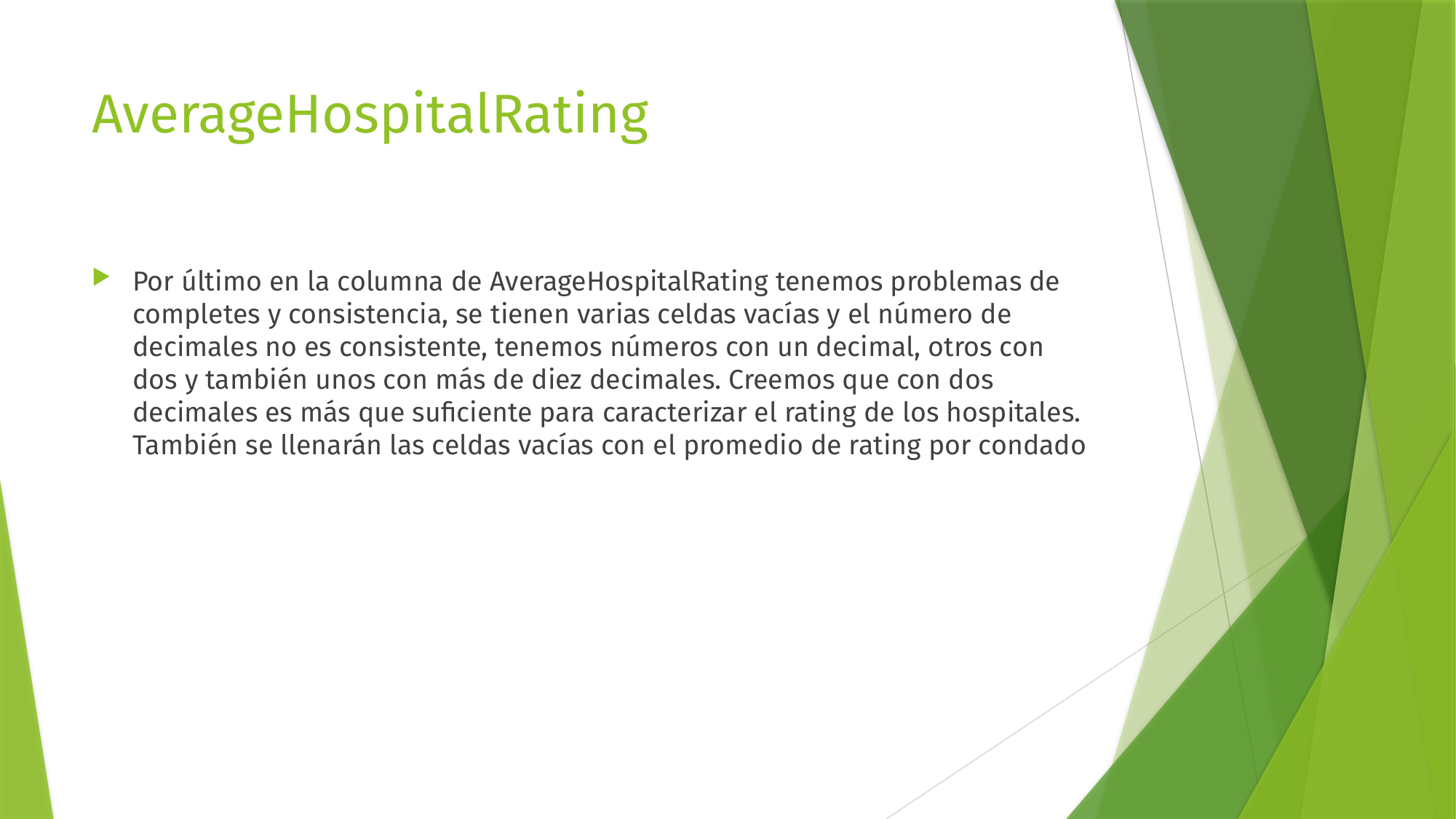

# AverageHospitalRating
Por último en la columna de AverageHospitalRating tenemos problemas de completes y consistencia, se tienen varias celdas vacías y el número de decimales no es consistente, tenemos números con un decimal, otros con dos y también unos con más de diez decimales. Creemos que con dos decimales es más que suficiente para caracterizar el rating de los hospitales. También se llenarán las celdas vacías con el promedio de rating por condado